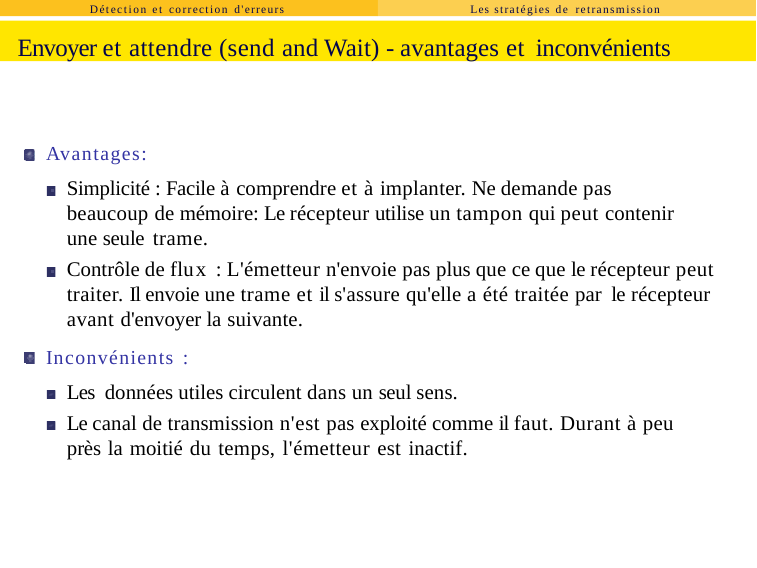

Détection et correction d'erreurs
Les stratégies de retransmission
Envoyer et attendre (send and Wait) - avantages et inconvénients
Avantages:
Simplicité : Facile à comprendre et à implanter. Ne demande pas  beaucoup de mémoire: Le récepteur utilise un tampon qui peut contenir  une seule trame.
Contrôle de flux : L'émetteur n'envoie pas plus que ce que le récepteur peut  traiter. Il envoie une trame et il s'assure qu'elle a été traitée par le récepteur avant d'envoyer la suivante.
Inconvénients :
Les  données utiles circulent dans un seul sens.
Le canal de transmission n'est pas exploité comme il faut. Durant à peu  près la moitié du temps, l'émetteur est inactif.